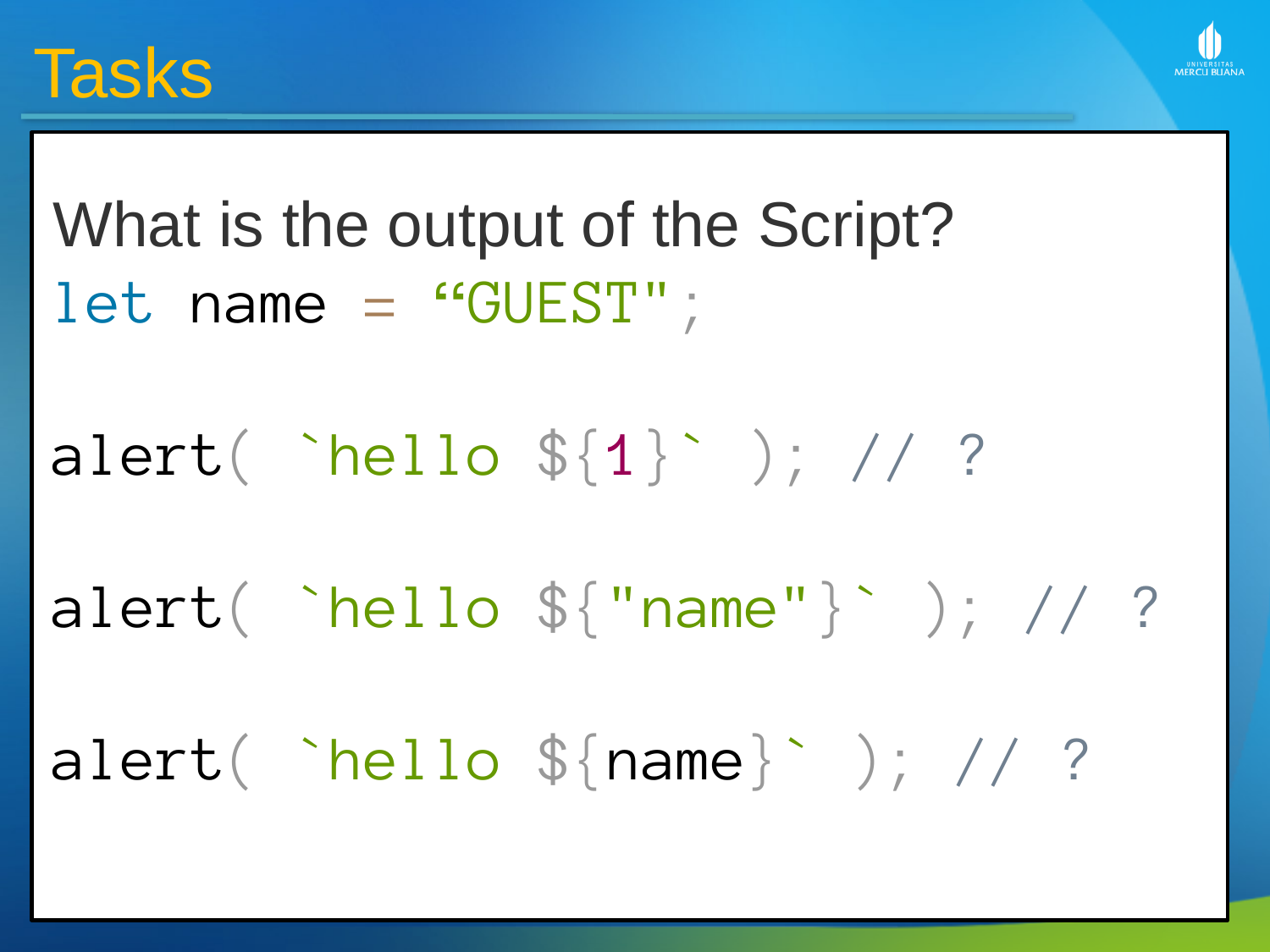

Tasks

What is the output of the Script?
let name = “GUEST";

alert( `hello ${1}` ); // ?

alert( `hello ${"name"}` ); // ?

alert( `hello ${name}` ); // ?